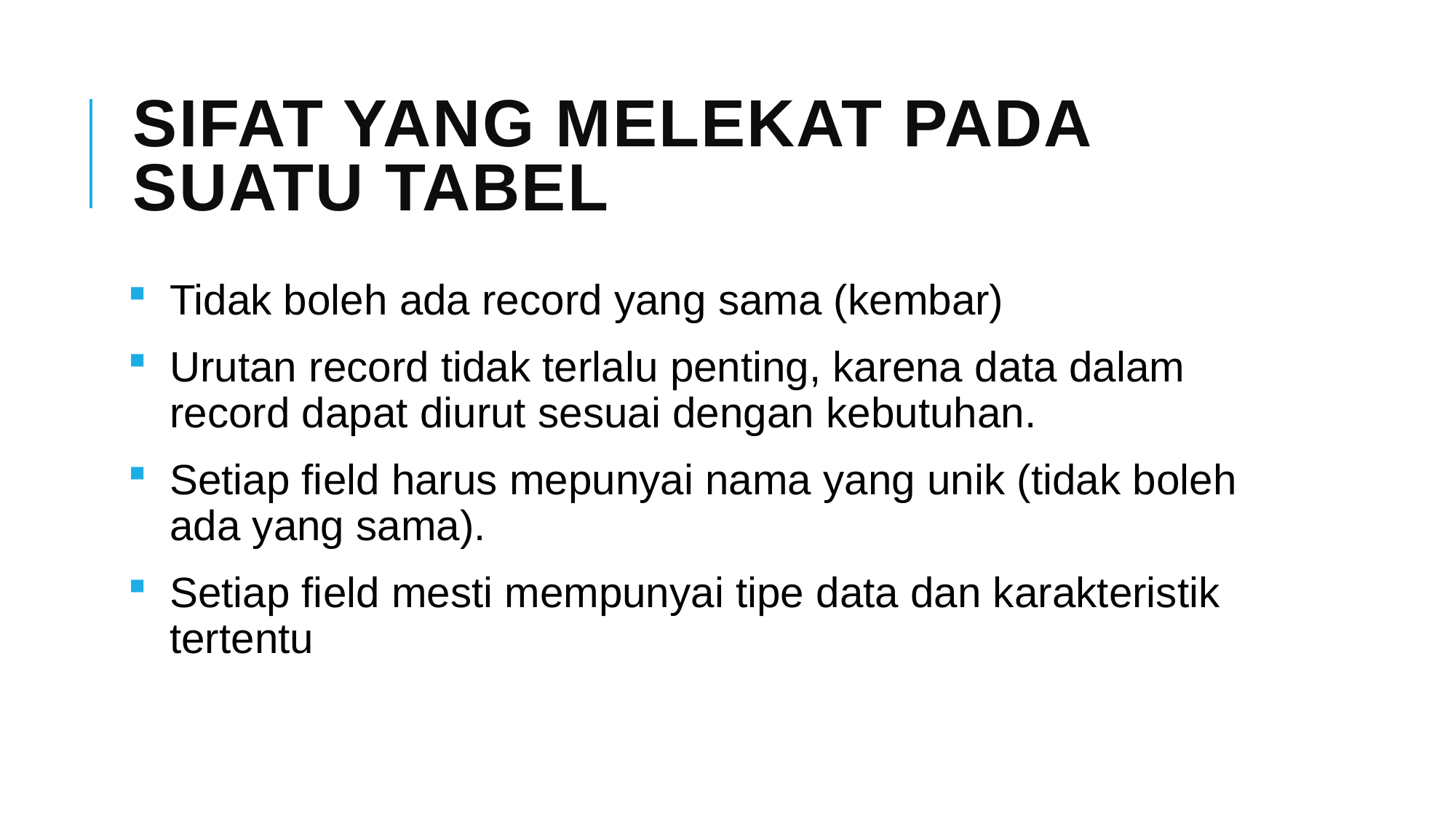

# Sifat Yang Melekat Pada Suatu Tabel
Tidak boleh ada record yang sama (kembar)
Urutan record tidak terlalu penting, karena data dalam record dapat diurut sesuai dengan kebutuhan.
Setiap field harus mepunyai nama yang unik (tidak boleh ada yang sama).
Setiap field mesti mempunyai tipe data dan karakteristik tertentu